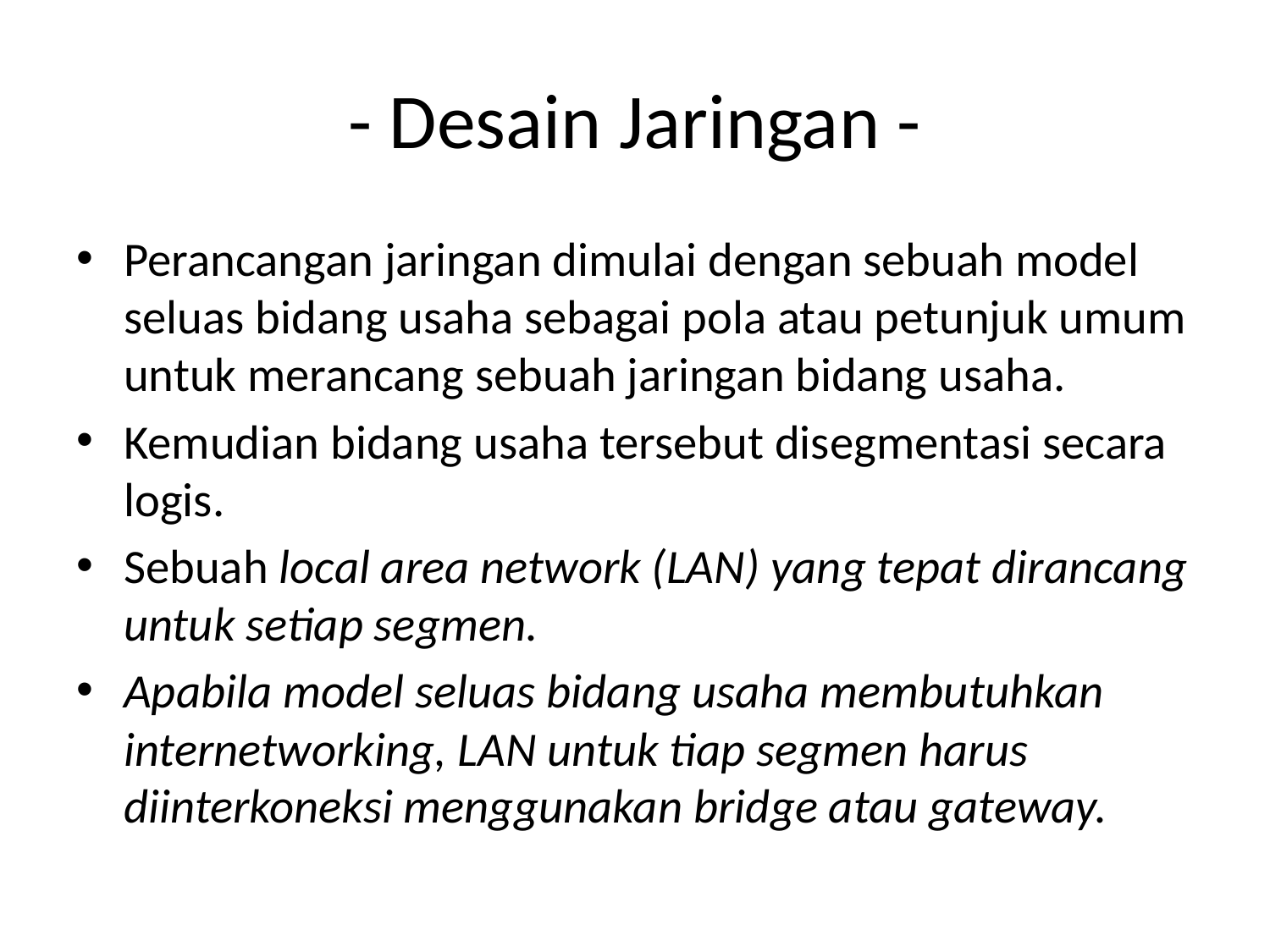

# - Desain Jaringan -
Perancangan jaringan dimulai dengan sebuah model seluas bidang usaha sebagai pola atau petunjuk umum untuk merancang sebuah jaringan bidang usaha.
Kemudian bidang usaha tersebut disegmentasi secara logis.
Sebuah local area network (LAN) yang tepat dirancang untuk setiap segmen.
Apabila model seluas bidang usaha membutuhkan internetworking, LAN untuk tiap segmen harus diinterkoneksi menggunakan bridge atau gateway.